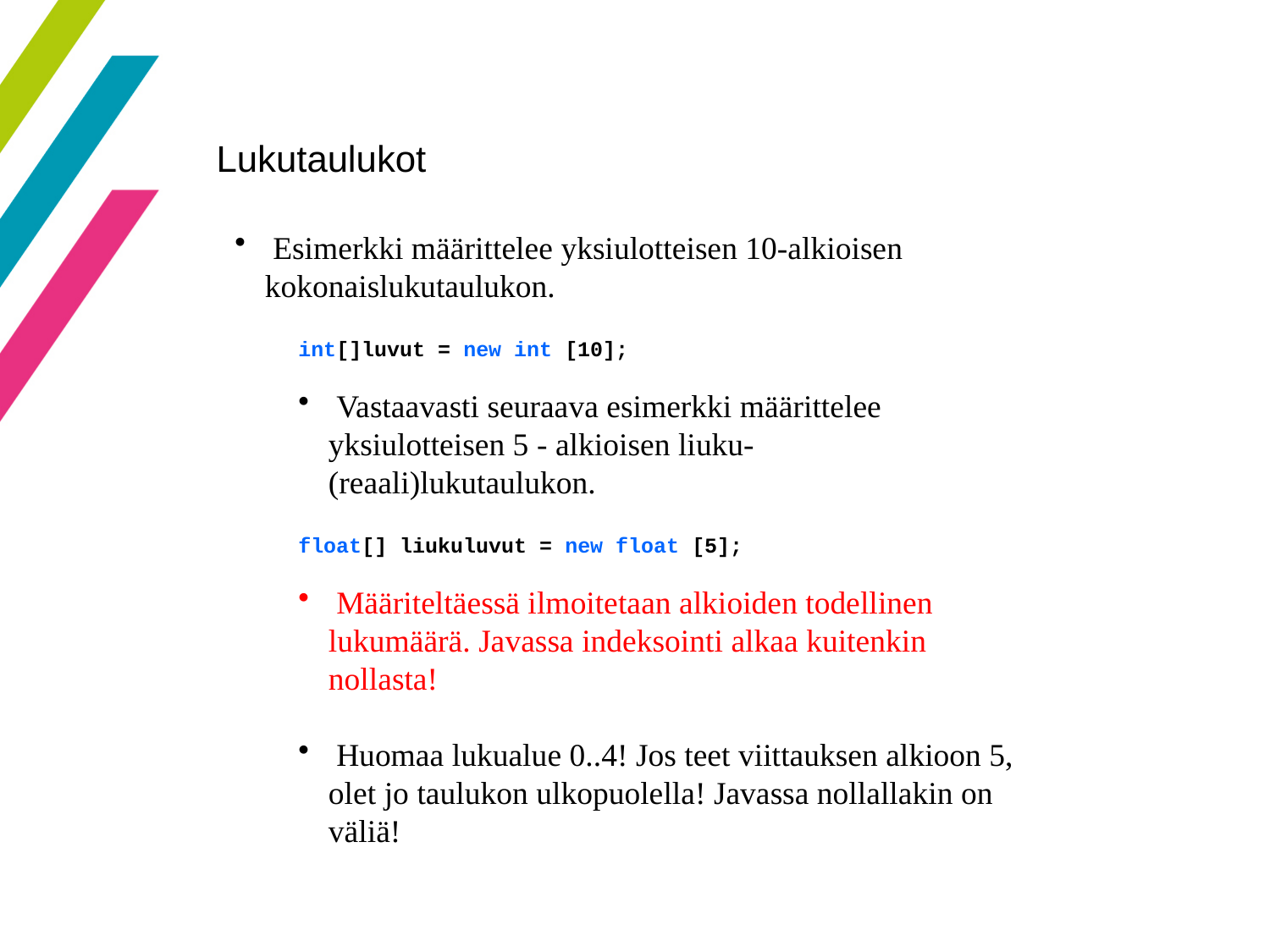

47
Lukutaulukot
 Esimerkki määrittelee yksiulotteisen 10-alkioisen kokonaislukutaulukon.

int[]luvut = new int [10];

 Vastaavasti seuraava esimerkki määrittelee yksiulotteisen 5 - alkioisen liuku- (reaali)lukutaulukon.

float[] liukuluvut = new float [5];

 Määriteltäessä ilmoitetaan alkioiden todellinen lukumäärä. Javassa indeksointi alkaa kuitenkin nollasta!

 Huomaa lukualue 0..4! Jos teet viittauksen alkioon 5, olet jo taulukon ulkopuolella! Javassa nollallakin on väliä!